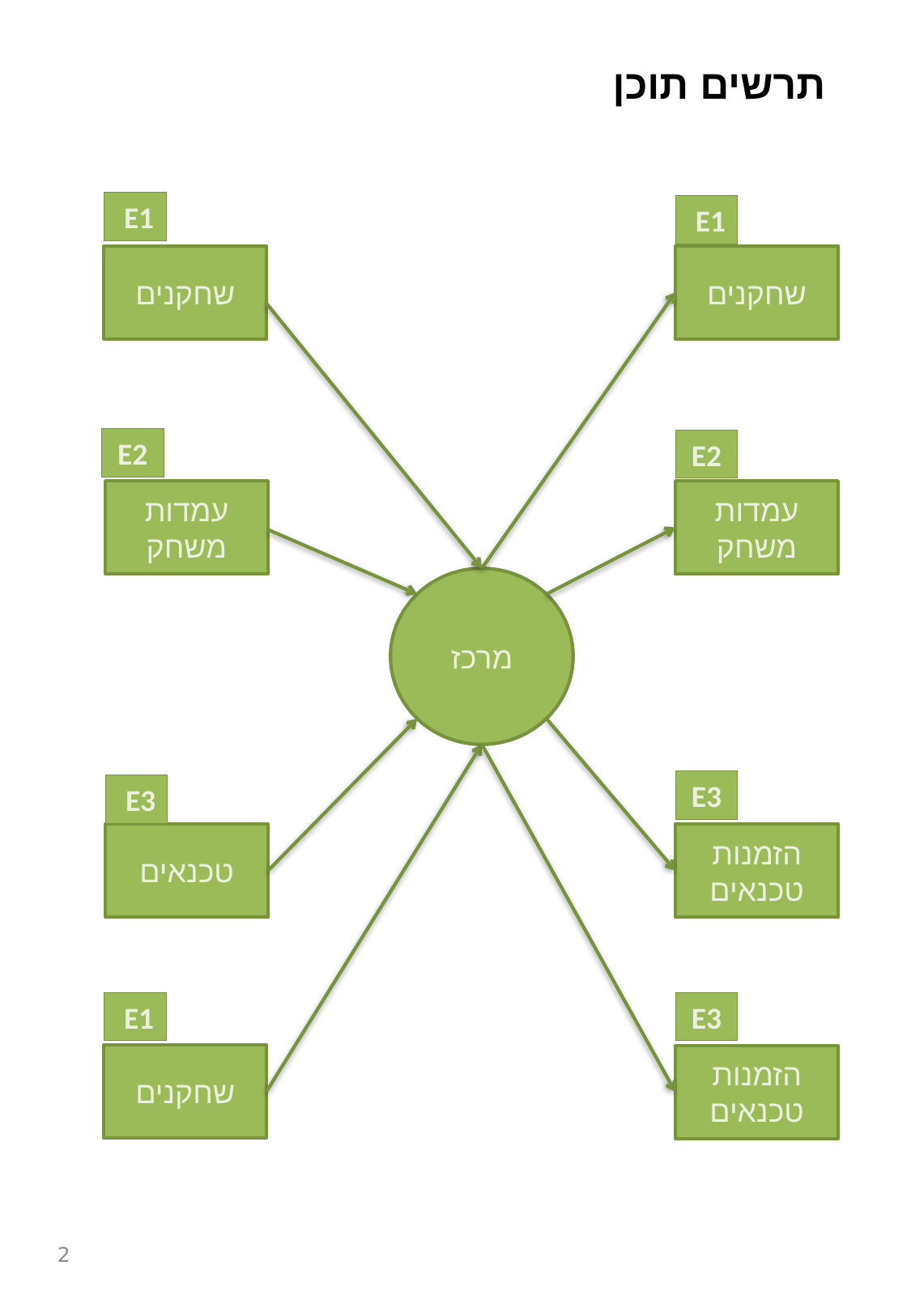

# תרשים תוכן
E1
E1
שחקנים
שחקנים
E2
E2
עמדות משחק
עמדות משחק
מרכז
E3
E3
טכנאים
הזמנות
טכנאים
E1
E3
שחקנים
הזמנות
טכנאים
2